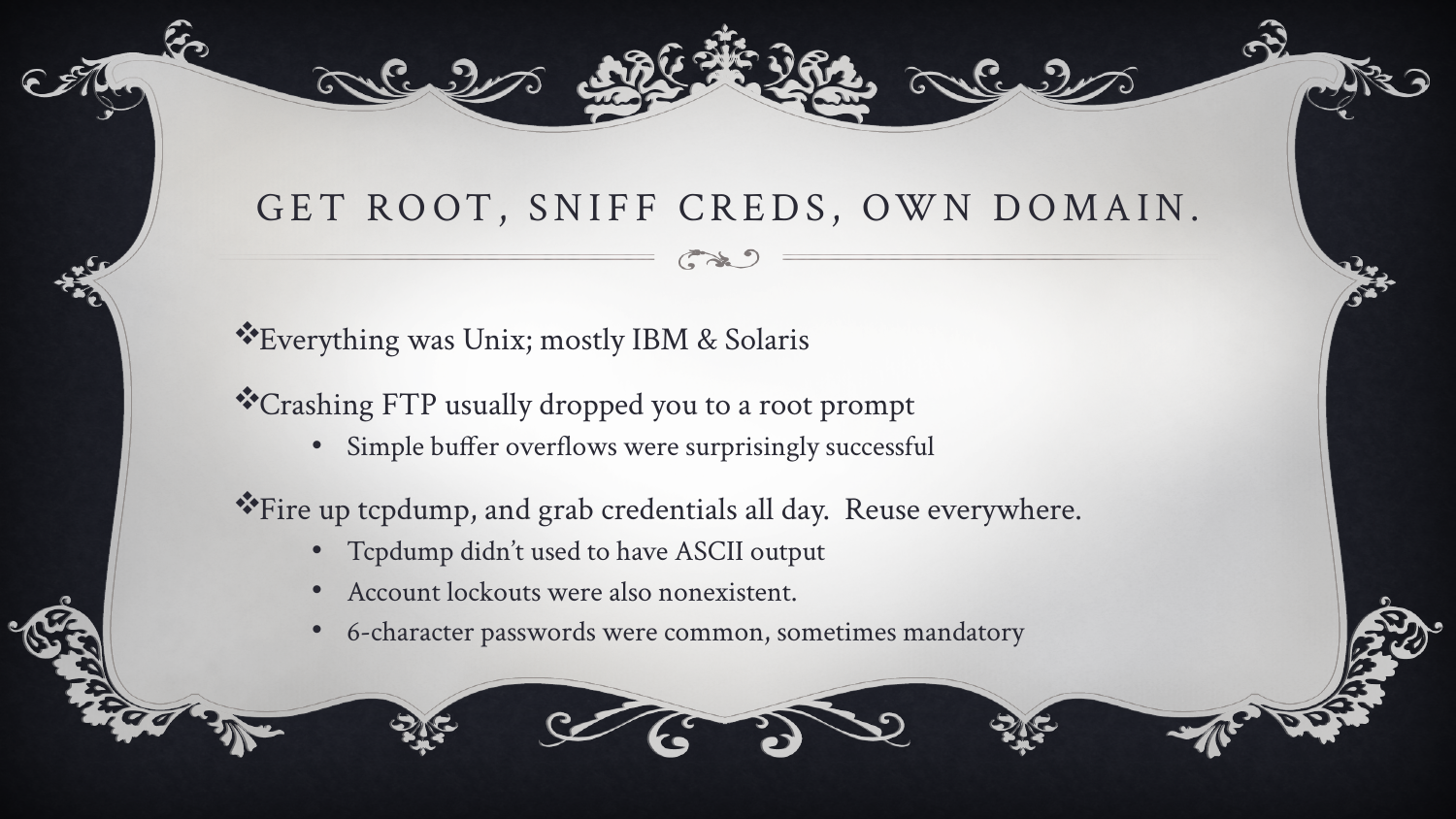

# Get root, sniff creds, own domain.
Everything was Unix; mostly IBM & Solaris
Crashing FTP usually dropped you to a root prompt
Simple buffer overflows were surprisingly successful
Fire up tcpdump, and grab credentials all day.  Reuse everywhere.
Tcpdump didn’t used to have ASCII output
Account lockouts were also nonexistent.
6-character passwords were common, sometimes mandatory